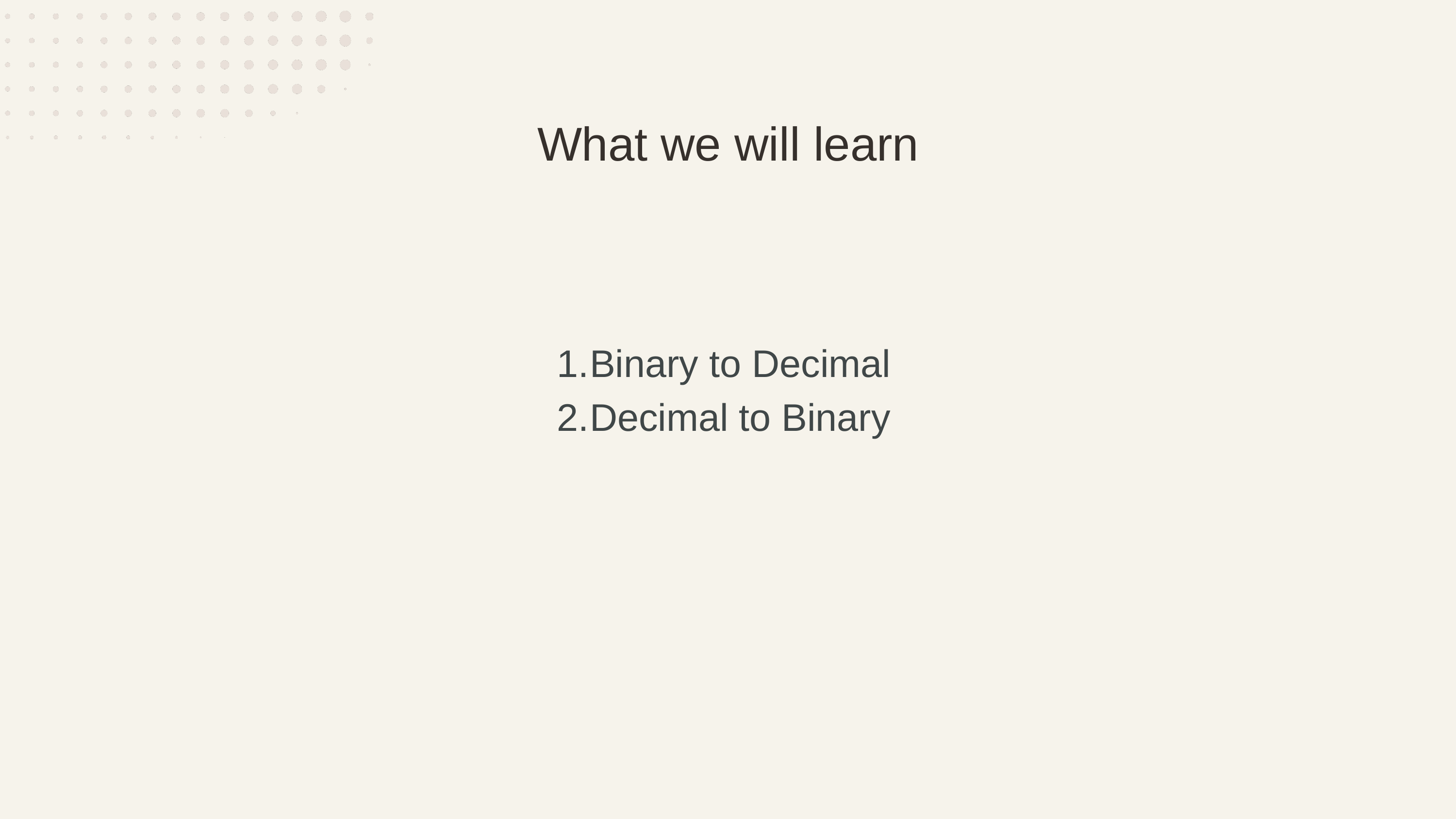

What we will learn
Binary to Decimal
Decimal to Binary